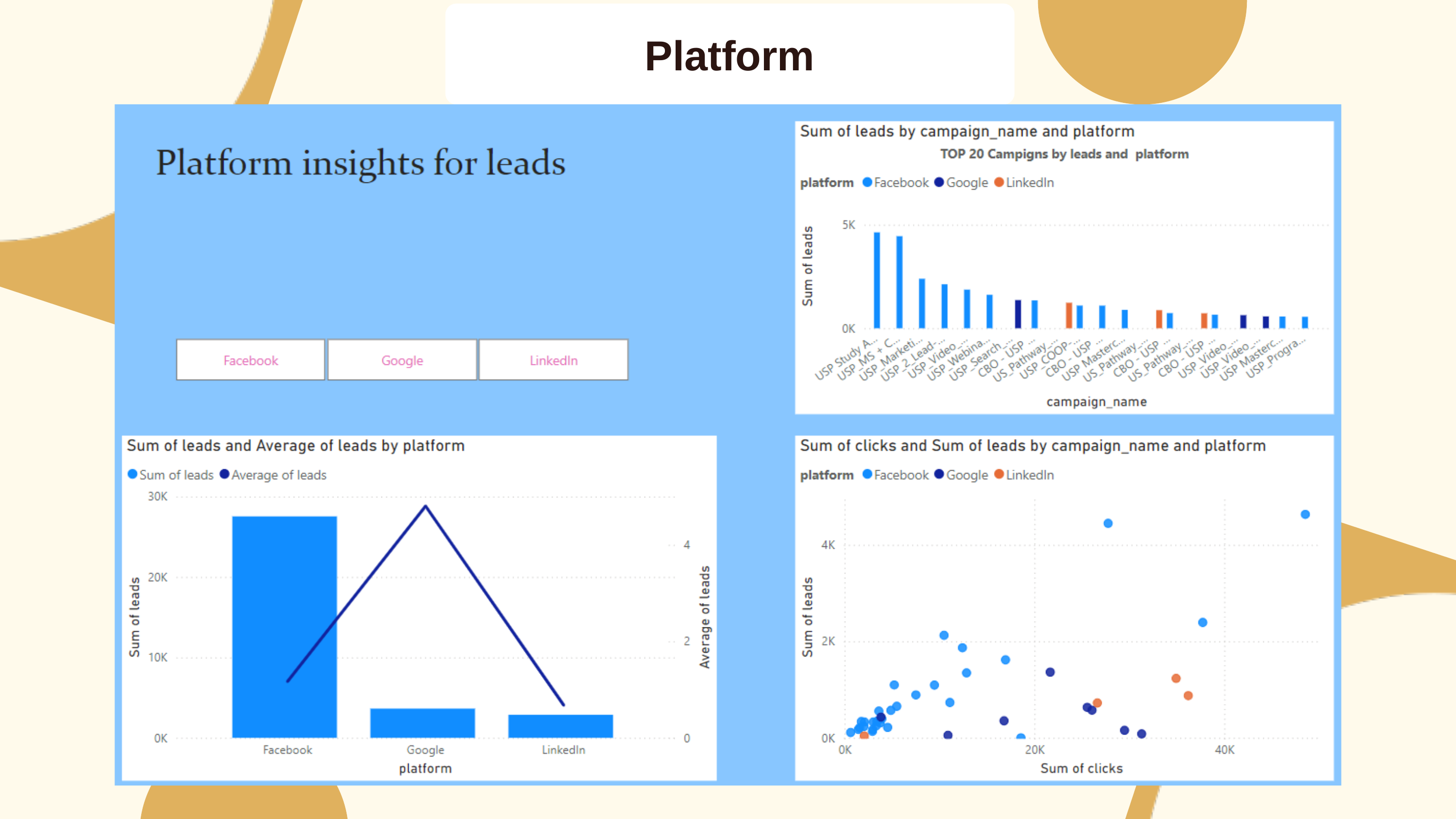

Platform

01

02

03

04

05

06